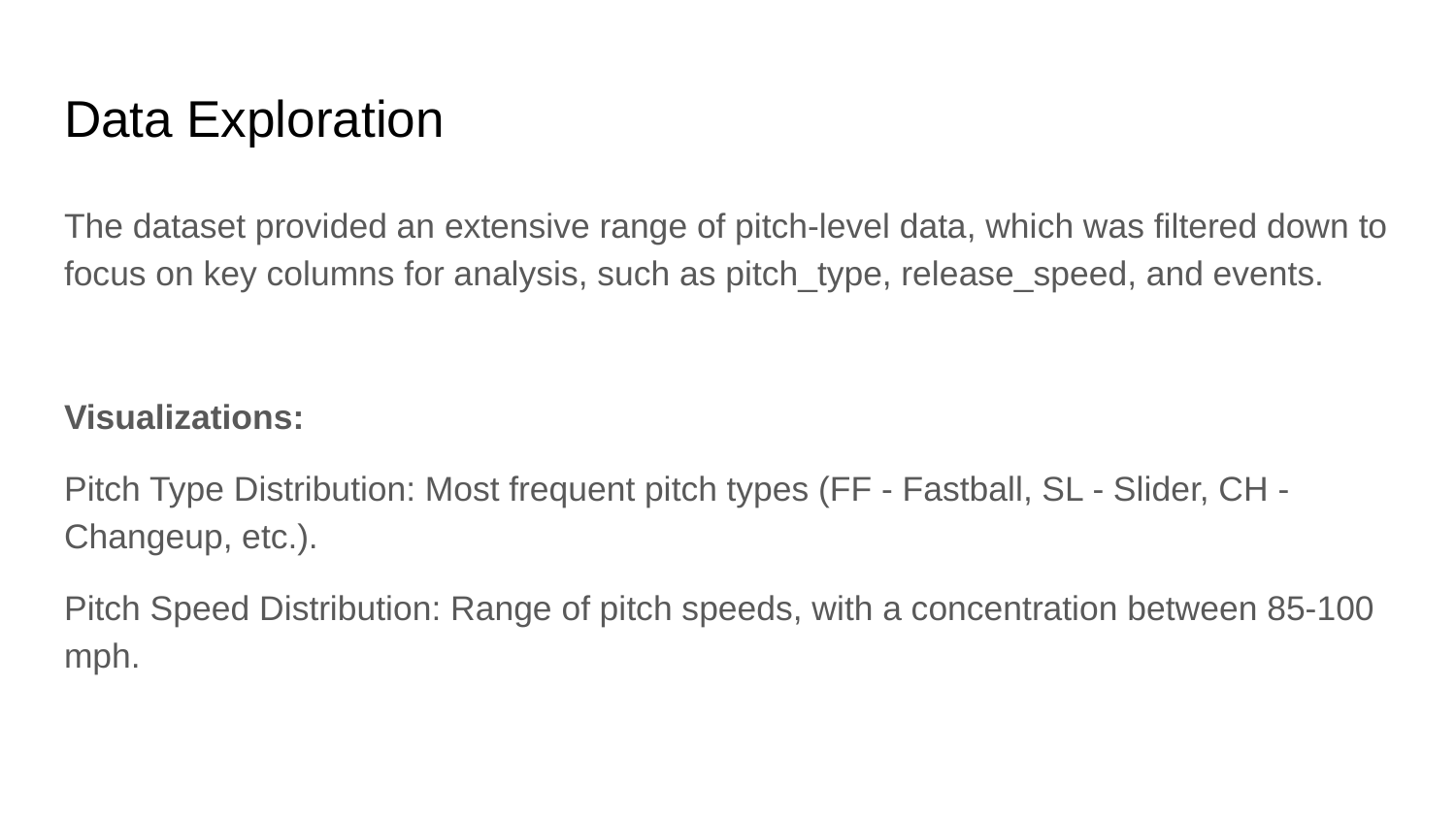

# Data Exploration
The dataset provided an extensive range of pitch-level data, which was filtered down to focus on key columns for analysis, such as pitch_type, release_speed, and events.

Visualizations:
Pitch Type Distribution: Most frequent pitch types (FF - Fastball, SL - Slider, CH - Changeup, etc.).
Pitch Speed Distribution: Range of pitch speeds, with a concentration between 85-100 mph.